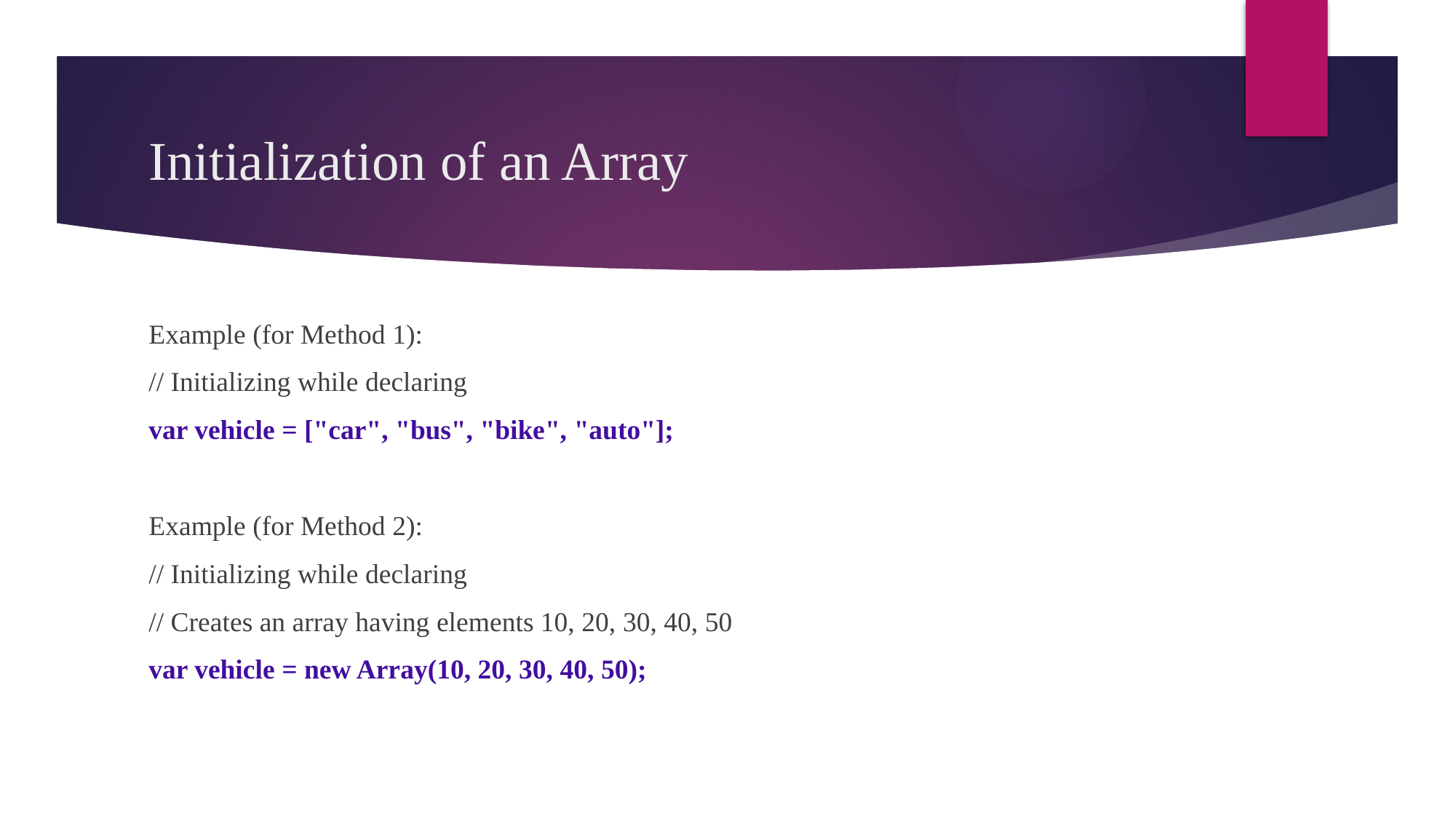

# Initialization of an Array
Example (for Method 1):
// Initializing while declaring
var vehicle = ["car", "bus", "bike", "auto"];

Example (for Method 2):
// Initializing while declaring
// Creates an array having elements 10, 20, 30, 40, 50
var vehicle = new Array(10, 20, 30, 40, 50);